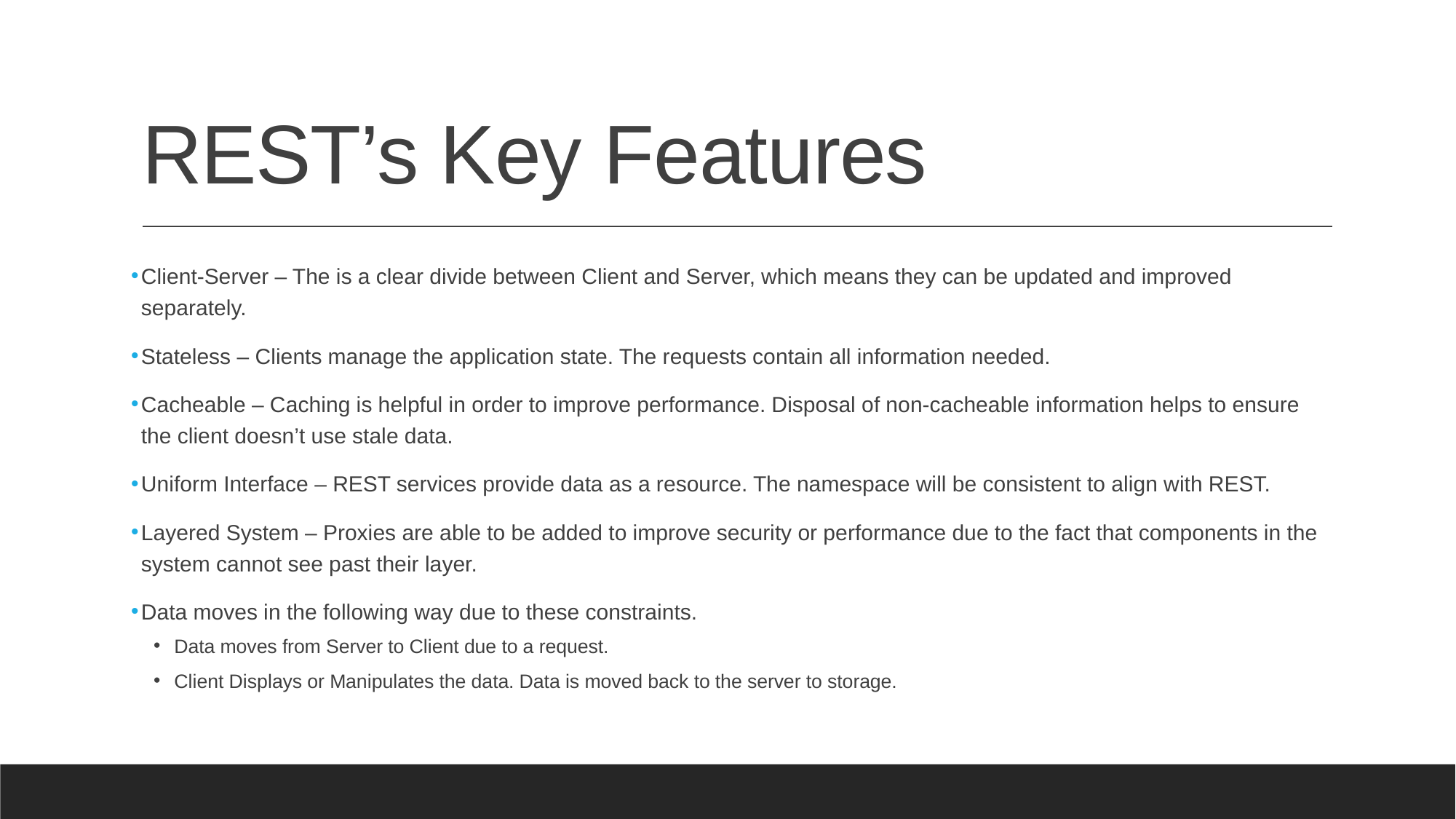

# REST’s Key Features
Client-Server – The is a clear divide between Client and Server, which means they can be updated and improved separately.
Stateless – Clients manage the application state. The requests contain all information needed.
Cacheable – Caching is helpful in order to improve performance. Disposal of non-cacheable information helps to ensure the client doesn’t use stale data.
Uniform Interface – REST services provide data as a resource. The namespace will be consistent to align with REST.
Layered System – Proxies are able to be added to improve security or performance due to the fact that components in the system cannot see past their layer.
Data moves in the following way due to these constraints.
Data moves from Server to Client due to a request.
Client Displays or Manipulates the data. Data is moved back to the server to storage.